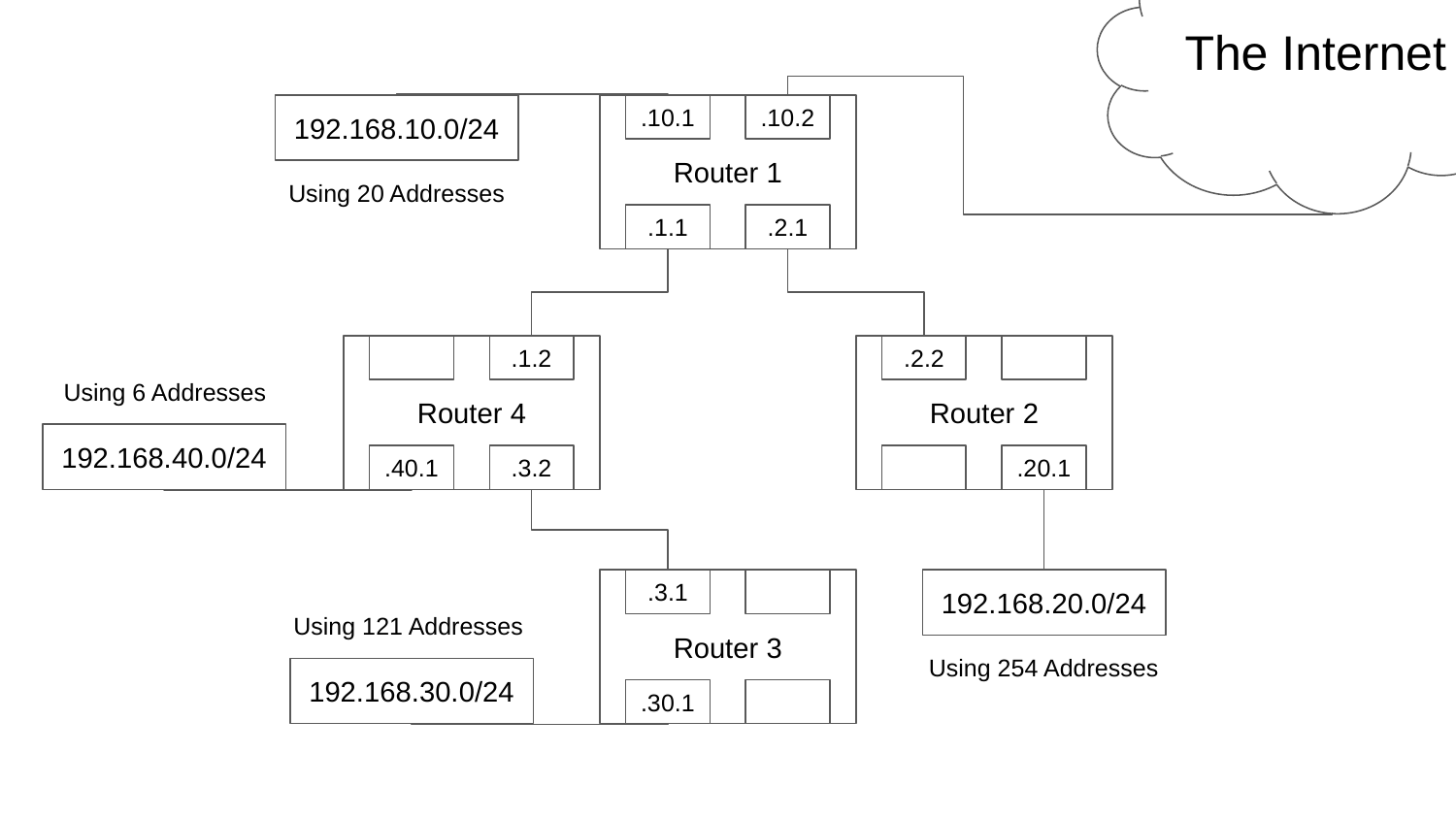

The Internet
192.168.10.0/24
Router 1
.10.1
.10.2
Using 20 Addresses
.1.1
.2.1
Router 4

.1.2
Router 2
.2.2

Using 6 Addresses
192.168.40.0/24
.40.1
.3.2

.20.1
Router 3
.3.1

192.168.20.0/24
Using 121 Addresses
Using 254 Addresses
192.168.30.0/24
.30.1